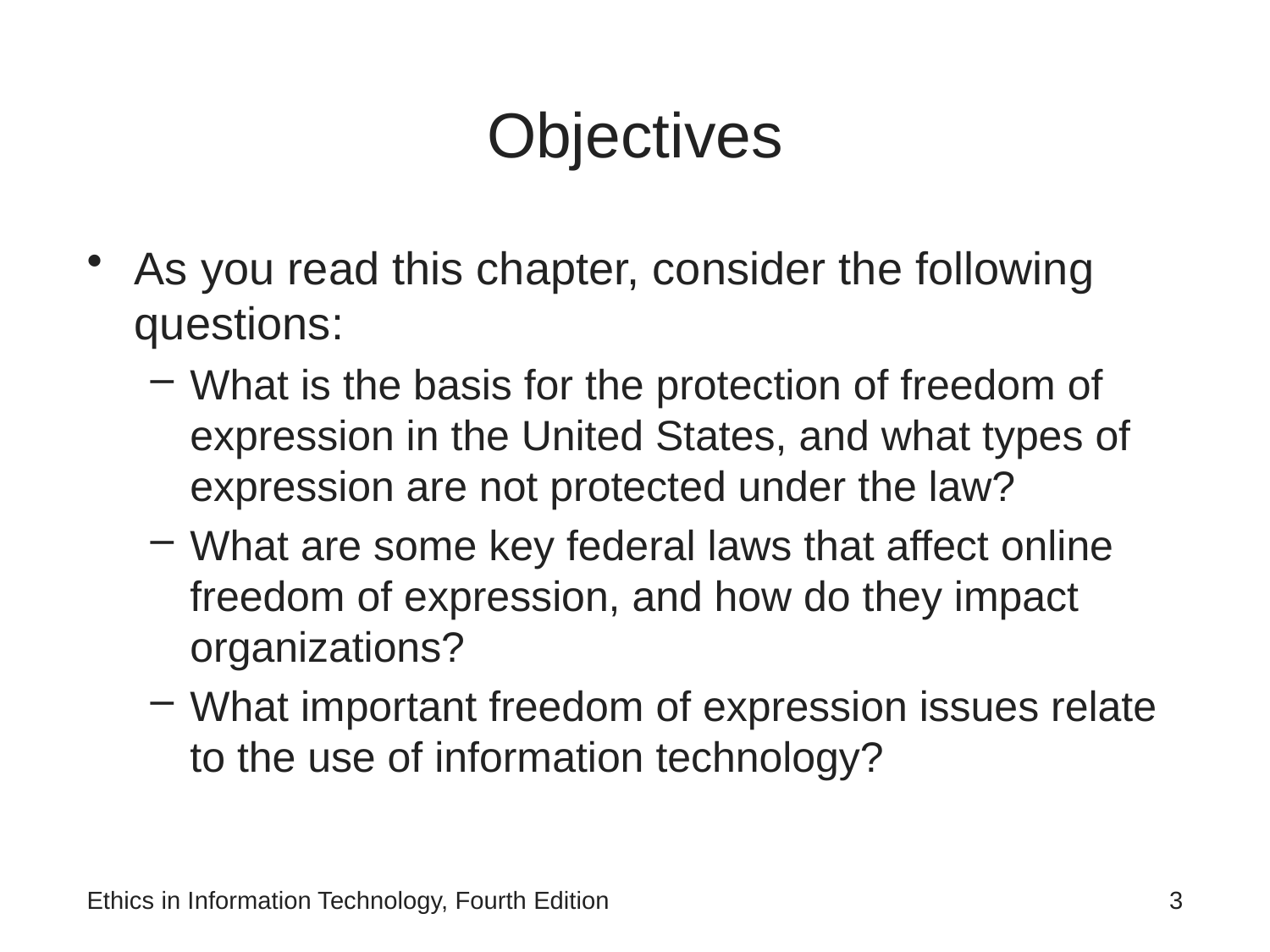

# Objectives
As you read this chapter, consider the following questions:
What is the basis for the protection of freedom of expression in the United States, and what types of expression are not protected under the law?
What are some key federal laws that affect online freedom of expression, and how do they impact organizations?
What important freedom of expression issues relate to the use of information technology?
Ethics in Information Technology, Fourth Edition
3